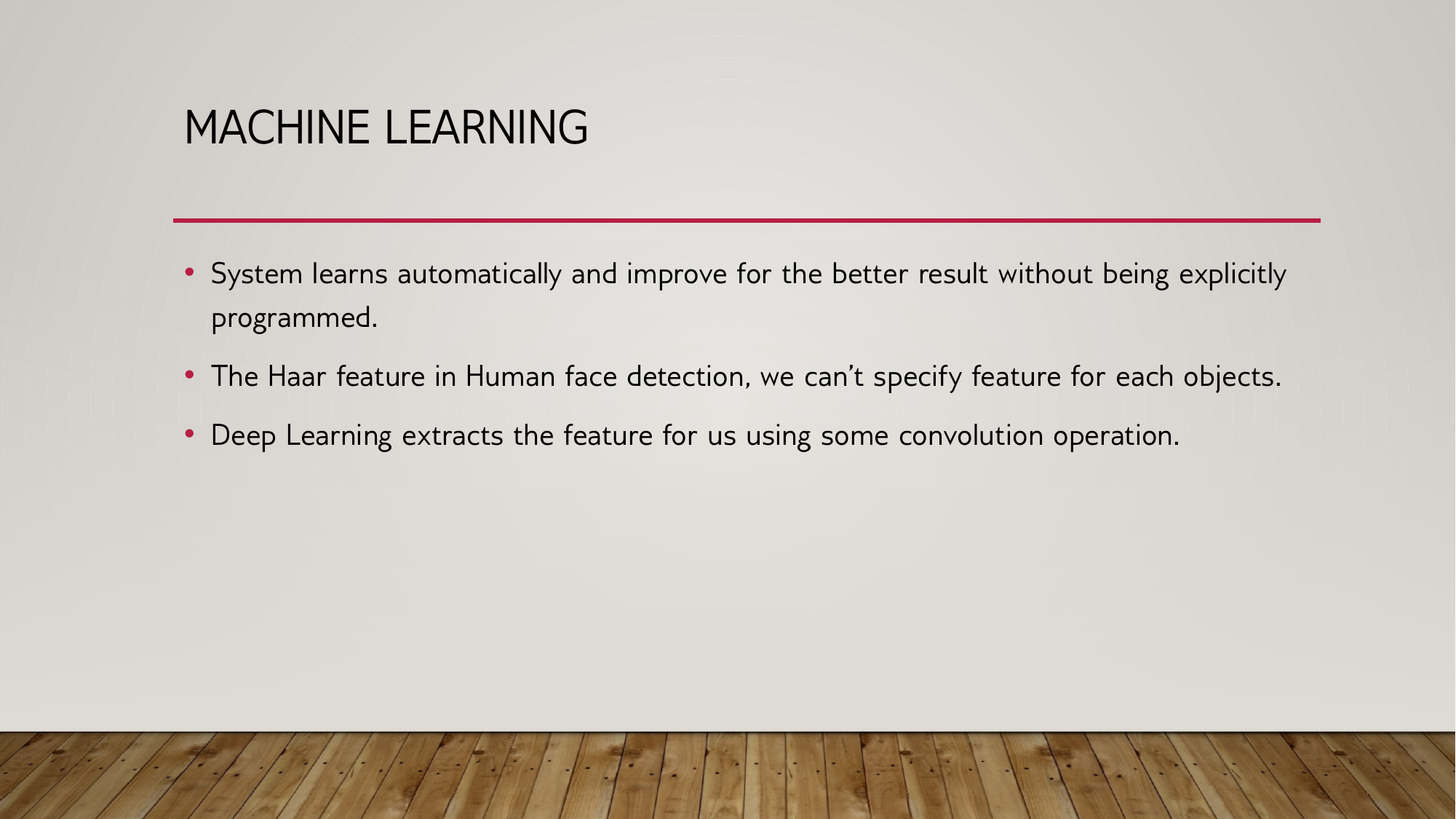

# Machine learning
System learns automatically and improve for the better result without being explicitly programmed.
The Haar feature in Human face detection, we can’t specify feature for each objects.
Deep Learning extracts the feature for us using some convolution operation.